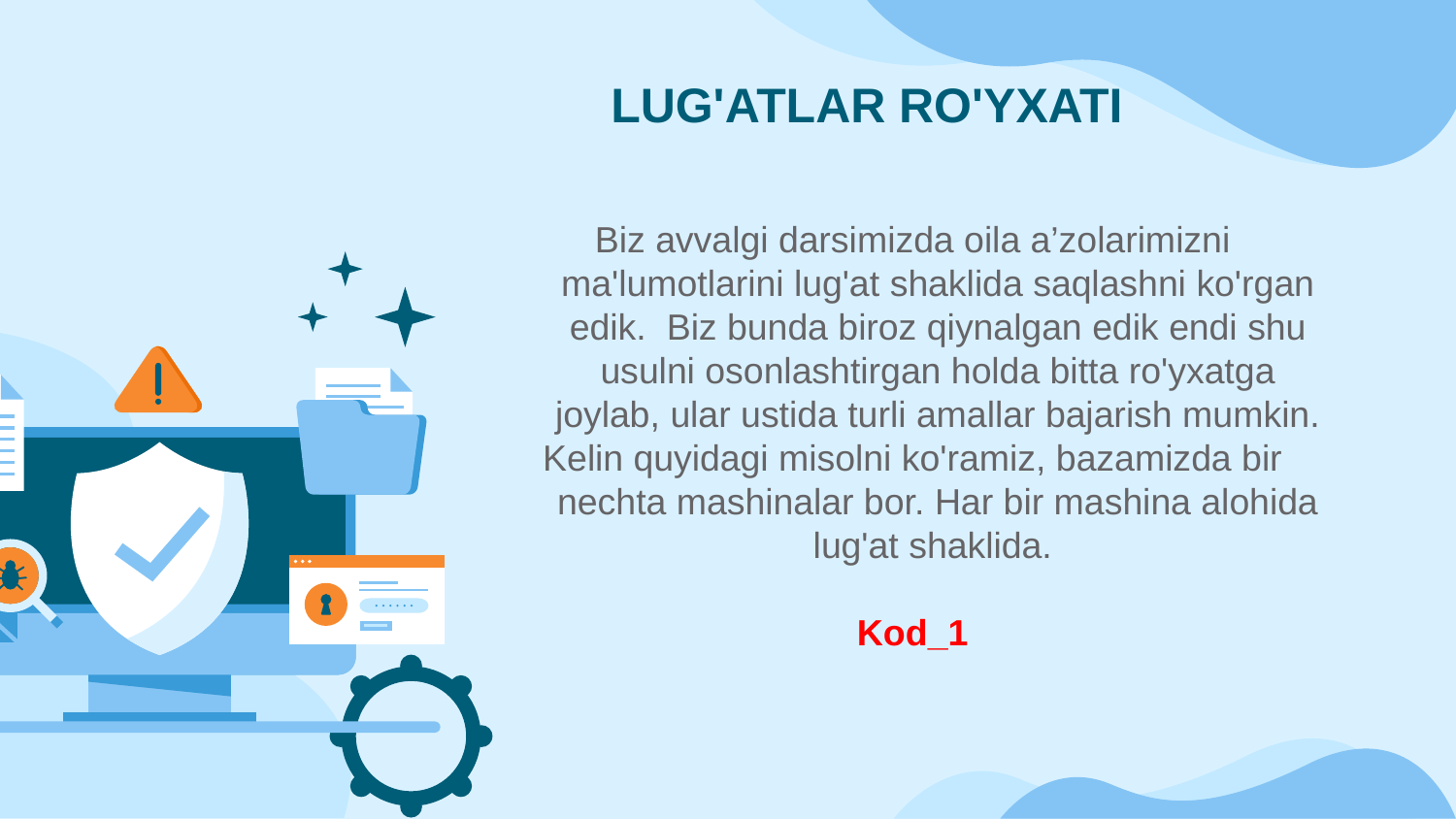

# LUG'ATLAR RO'YXATI
Biz avvalgi darsimizda oila a’zolarimizni ma'lumotlarini lug'at shaklida saqlashni ko'rgan edik.  Biz bunda biroz qiynalgan edik endi shu usulni osonlashtirgan holda bitta ro'yxatga joylab, ular ustida turli amallar bajarish mumkin.
Kelin quyidagi misolni ko'ramiz, bazamizda bir nechta mashinalar bor. Har bir mashina alohida lug'at shaklida.

Kod_1